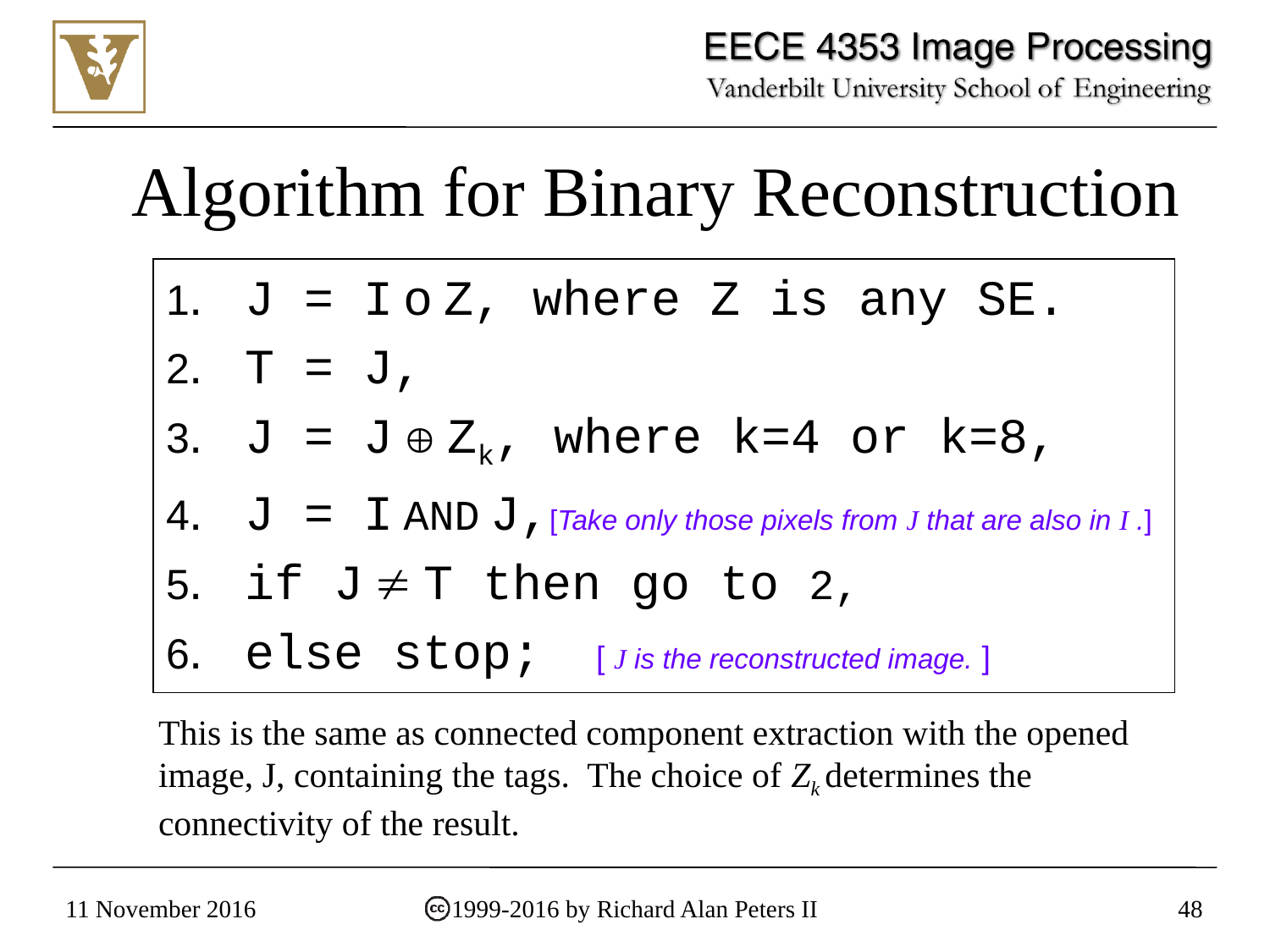

# Algorithm for Binary Reconstruction
1.   J = I o Z, where Z is any SE.
2.   T = J,
3.   J = J ⊕ Zk, where k=4 or k=8,
4.   J = I AND J,[Take only those pixels from J that are also in I .]
5.   if J ≠ T then go to 2,
6.   else stop;    [ J is the reconstructed image. ]
This is the same as connected component extraction with the opened image, J, containing the tags.  The choice of Zk determines the connectivity of the result.
11 November 2016
1999-2016 by Richard Alan Peters II
48